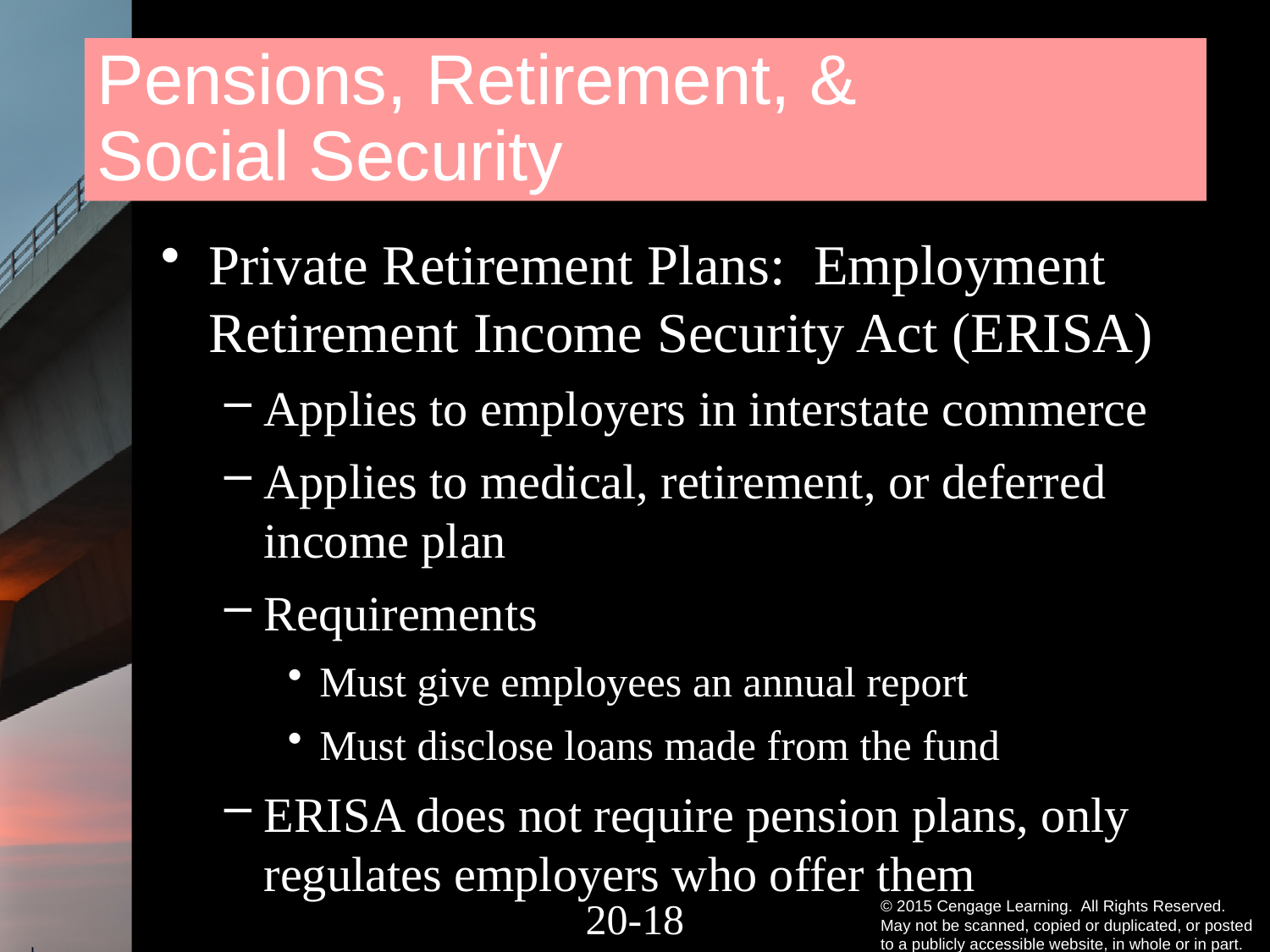

# Pensions, Retirement, & Social Security
Private Retirement Plans:  Employment Retirement Income Security Act (ERISA)
Applies to employers in interstate commerce
Applies to medical, retirement, or deferred income plan
Requirements
Must give employees an annual report
Must disclose loans made from the fund
ERISA does not require pension plans, only regulates employers who offer them
20-18